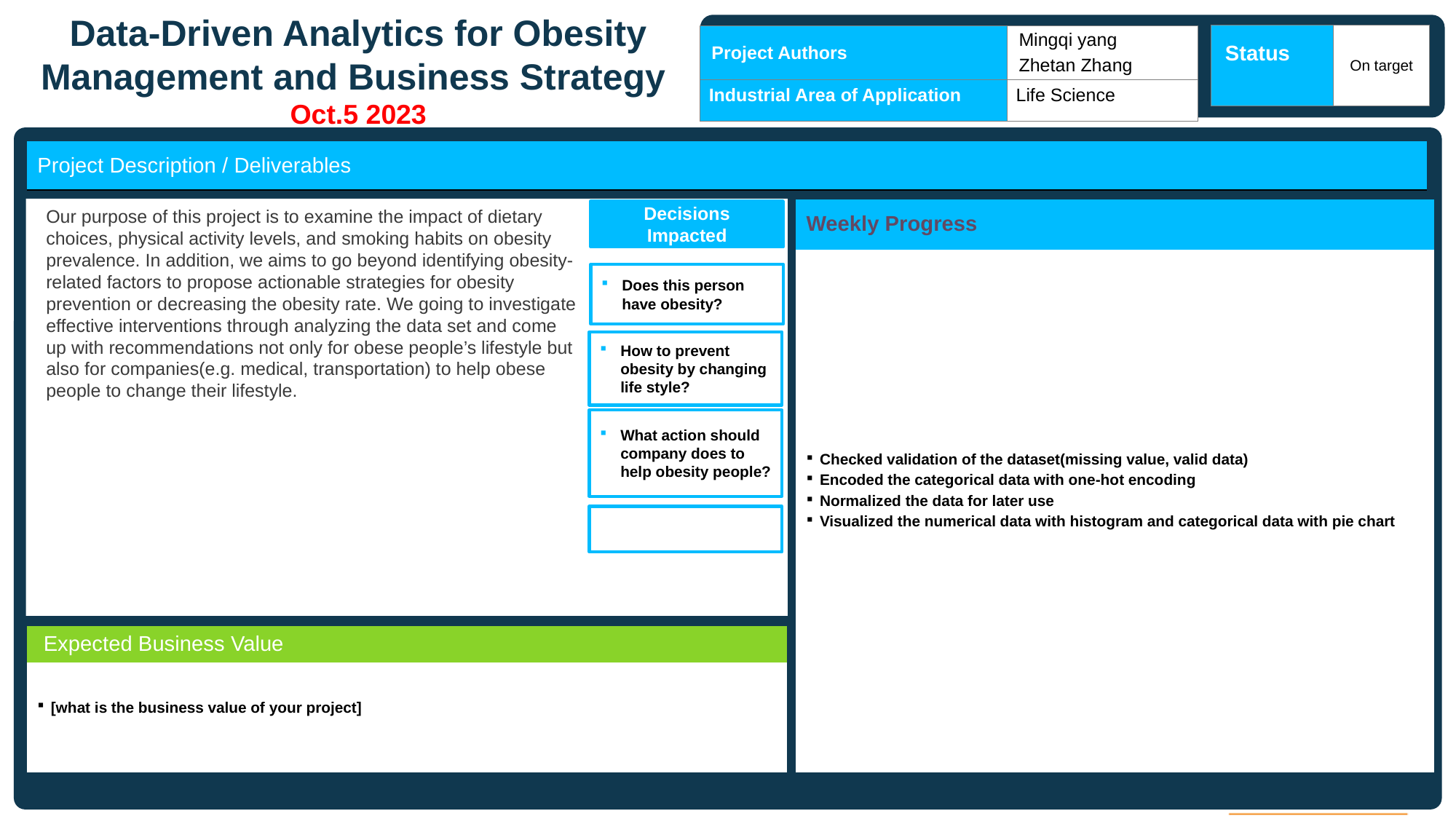

# Data-Driven Analytics for Obesity Management and Business Strategy Oct.5 2023

| Status | On target |
| --- | --- |
| Project Authors | Mingqi yang Zhetan Zhang |
| --- | --- |
| Industrial Area of Application | Life Science |

| Project Description / Deliverables |
| --- |

| Weekly Progress |
| --- |
| Checked validation of the dataset(missing value, valid data) Encoded the categorical data with one-hot encoding Normalized the data for later use Visualized the numerical data with histogram and categorical data with pie chart |
Decisions Impacted
Our purpose of this project is to examine the impact of dietary choices, physical activity levels, and smoking habits on obesity prevalence. In addition, we aims to go beyond identifying obesity-related factors to propose actionable strategies for obesity prevention or decreasing the obesity rate. We going to investigate effective interventions through analyzing the data set and come up with recommendations not only for obese people’s lifestyle but also for companies(e.g. medical, transportation) to help obese people to change their lifestyle.

Does this person have obesity?
How to prevent obesity by changing life style?
What action should company does to help obesity people?

Page 1
| Expected Business Value |
| --- |
| [what is the business value of your project] |